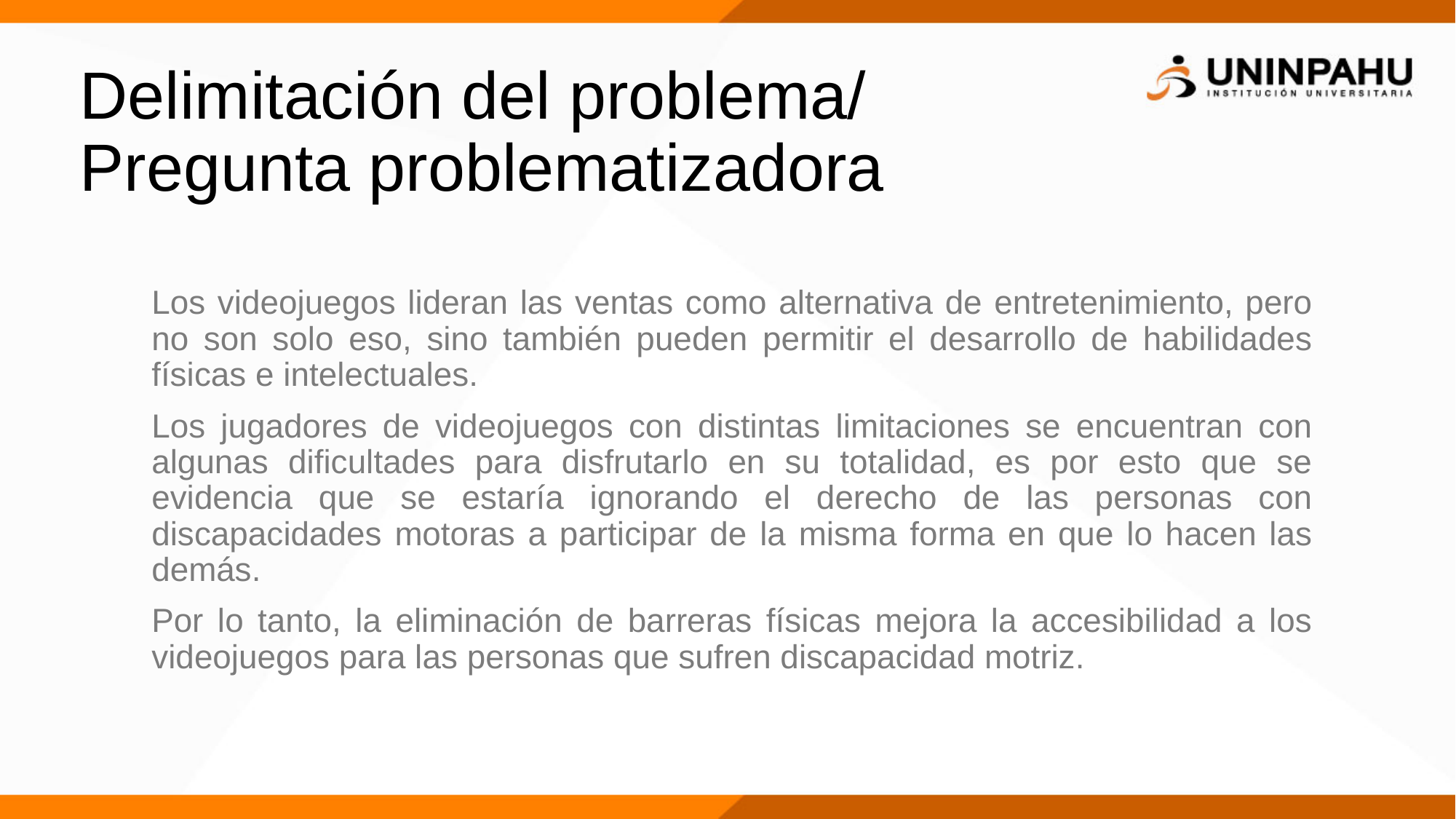

# Delimitación del problema/ Pregunta problematizadora
Los videojuegos lideran las ventas como alternativa de entretenimiento, pero no son solo eso, sino también pueden permitir el desarrollo de habilidades físicas e intelectuales.
Los jugadores de videojuegos con distintas limitaciones se encuentran con algunas dificultades para disfrutarlo en su totalidad, es por esto que se evidencia que se estaría ignorando el derecho de las personas con discapacidades motoras a participar de la misma forma en que lo hacen las demás.
Por lo tanto, la eliminación de barreras físicas mejora la accesibilidad a los videojuegos para las personas que sufren discapacidad motriz.